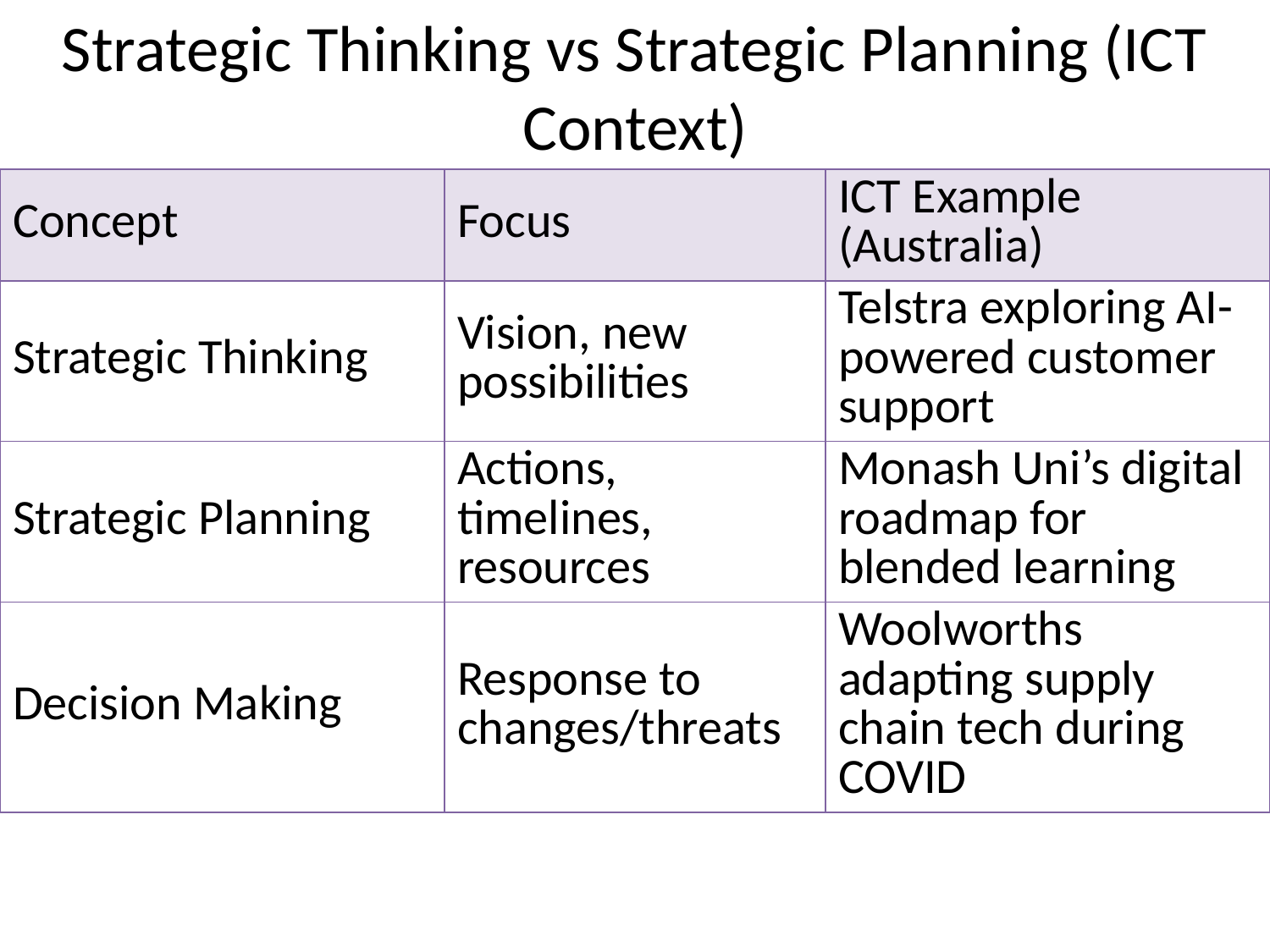

# Strategic Thinking vs Strategic Planning (ICT Context)
| Concept | Focus | ICT Example (Australia) |
| --- | --- | --- |
| Strategic Thinking | Vision, new possibilities | Telstra exploring AI-powered customer support |
| Strategic Planning | Actions, timelines, resources | Monash Uni’s digital roadmap for blended learning |
| Decision Making | Response to changes/threats | Woolworths adapting supply chain tech during COVID |